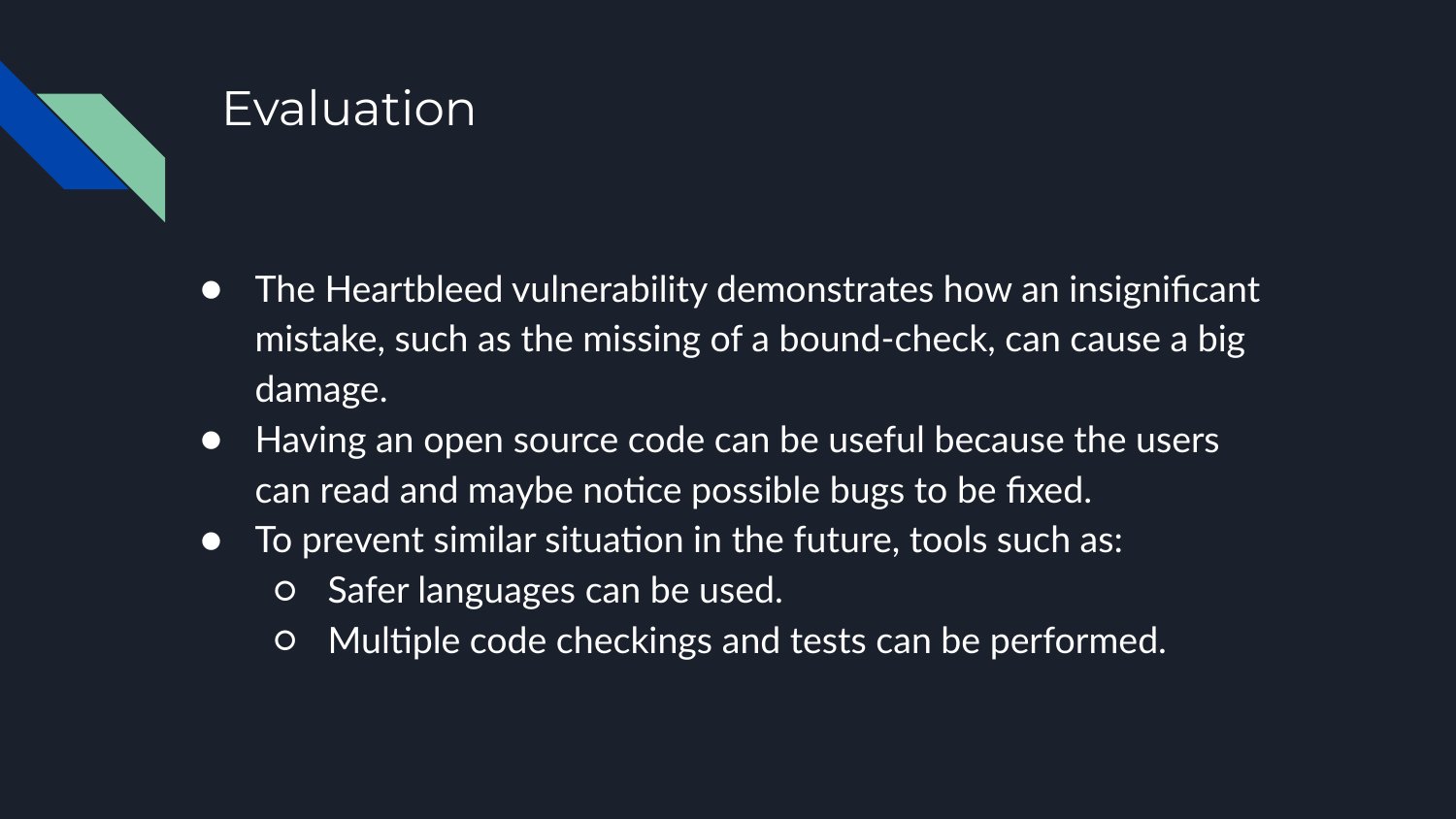

# Evaluation
The Heartbleed vulnerability demonstrates how an insignificant mistake, such as the missing of a bound-check, can cause a big damage.
Having an open source code can be useful because the users can read and maybe notice possible bugs to be fixed.
To prevent similar situation in the future, tools such as:
Safer languages can be used.
Multiple code checkings and tests can be performed.